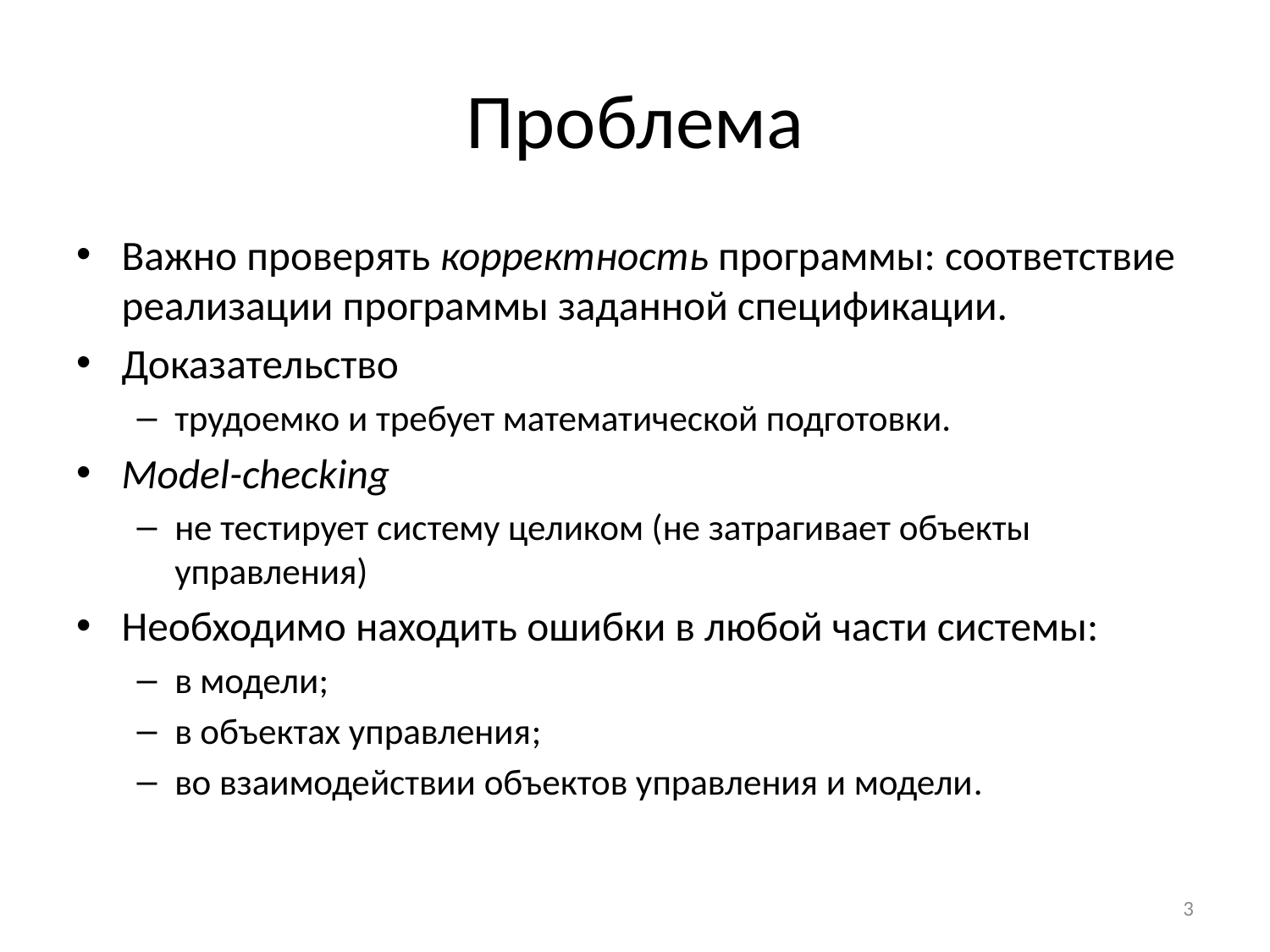

# Проблема
Важно проверять корректность программы: соответствие реализации программы заданной спецификации.
Доказательство
трудоемко и требует математической подготовки.
Model-checking
не тестирует систему целиком (не затрагивает объекты управления)
Необходимо находить ошибки в любой части системы:
в модели;
в объектах управления;
во взаимодействии объектов управления и модели.
3